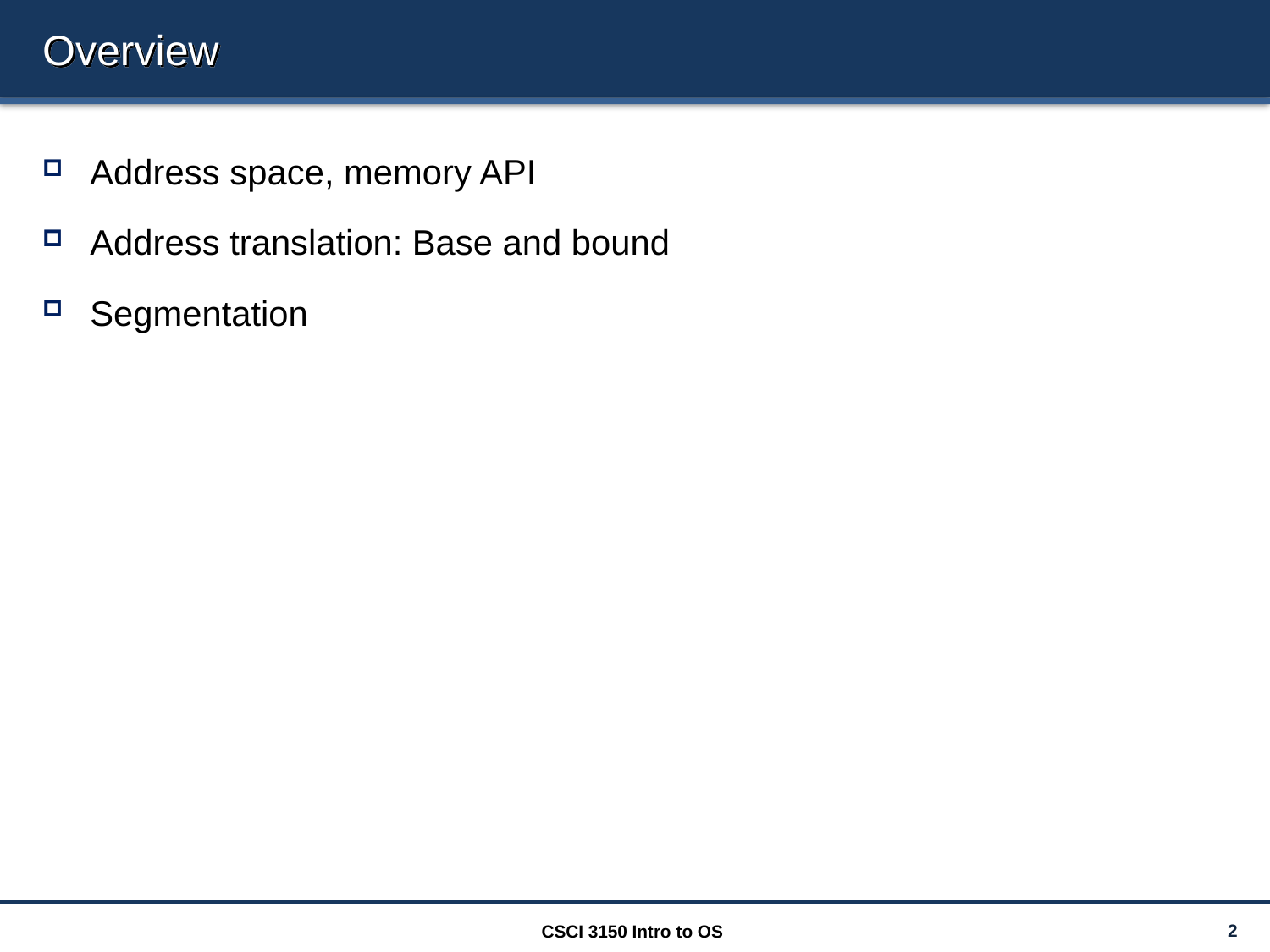

# Overview
Address space, memory API
Address translation: Base and bound
Segmentation
CSCI 3150 Intro to OS
2